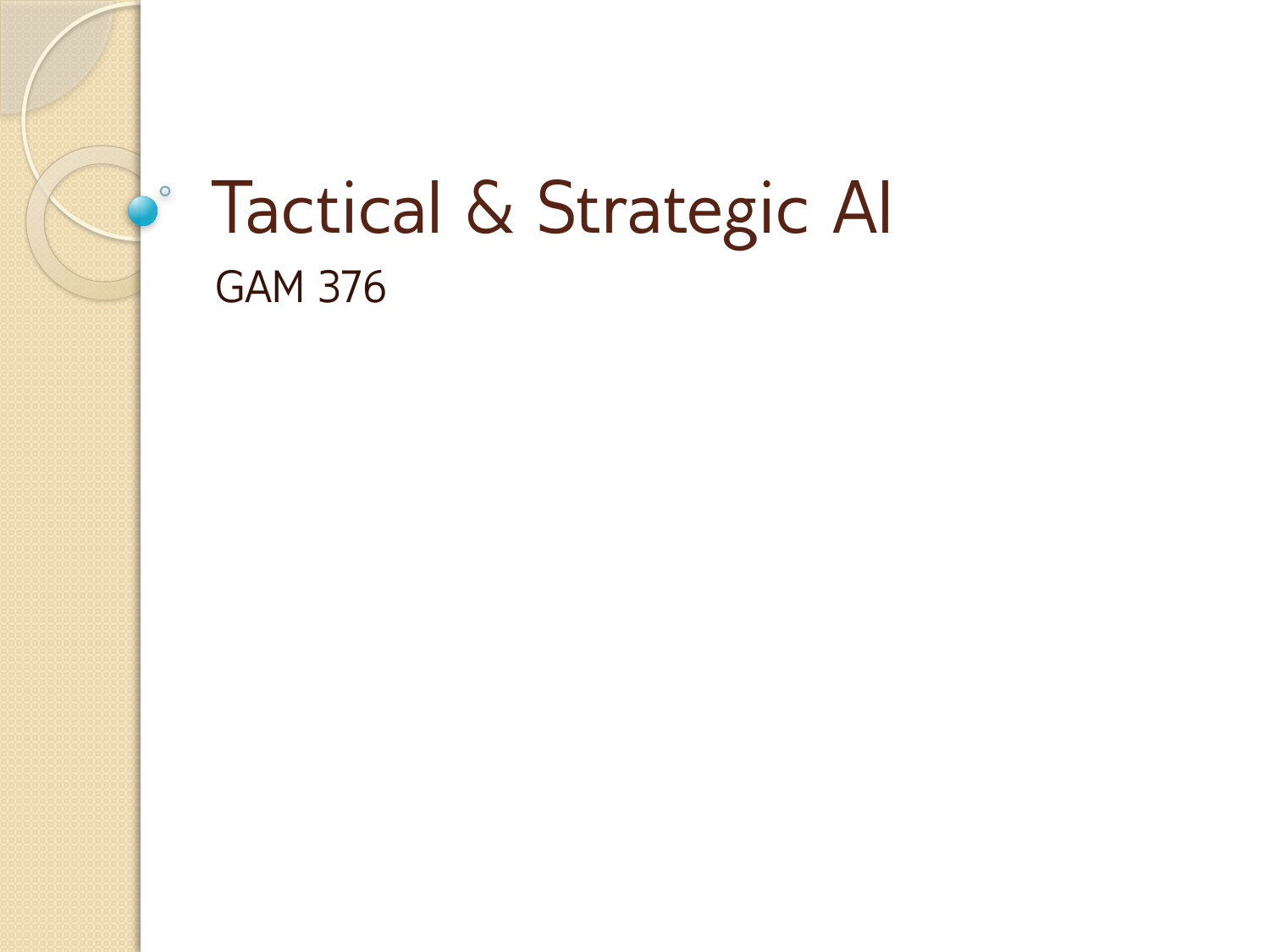

# Tactical & Strategic AI
GAM 376